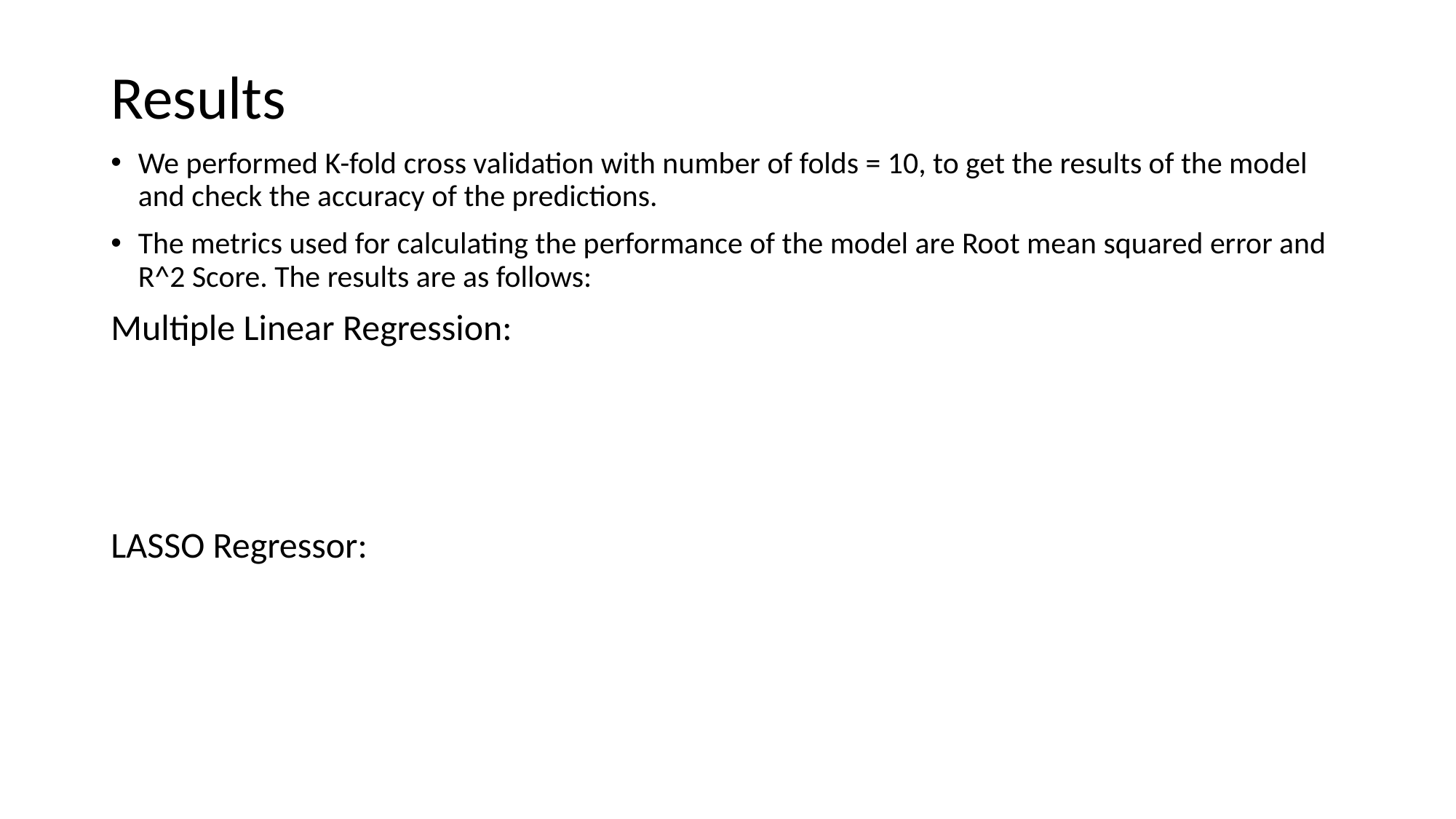

# Results
We performed K-fold cross validation with number of folds = 10, to get the results of the model and check the accuracy of the predictions.
The metrics used for calculating the performance of the model are Root mean squared error and R^2 Score. The results are as follows:
Multiple Linear Regression:

LASSO Regressor: